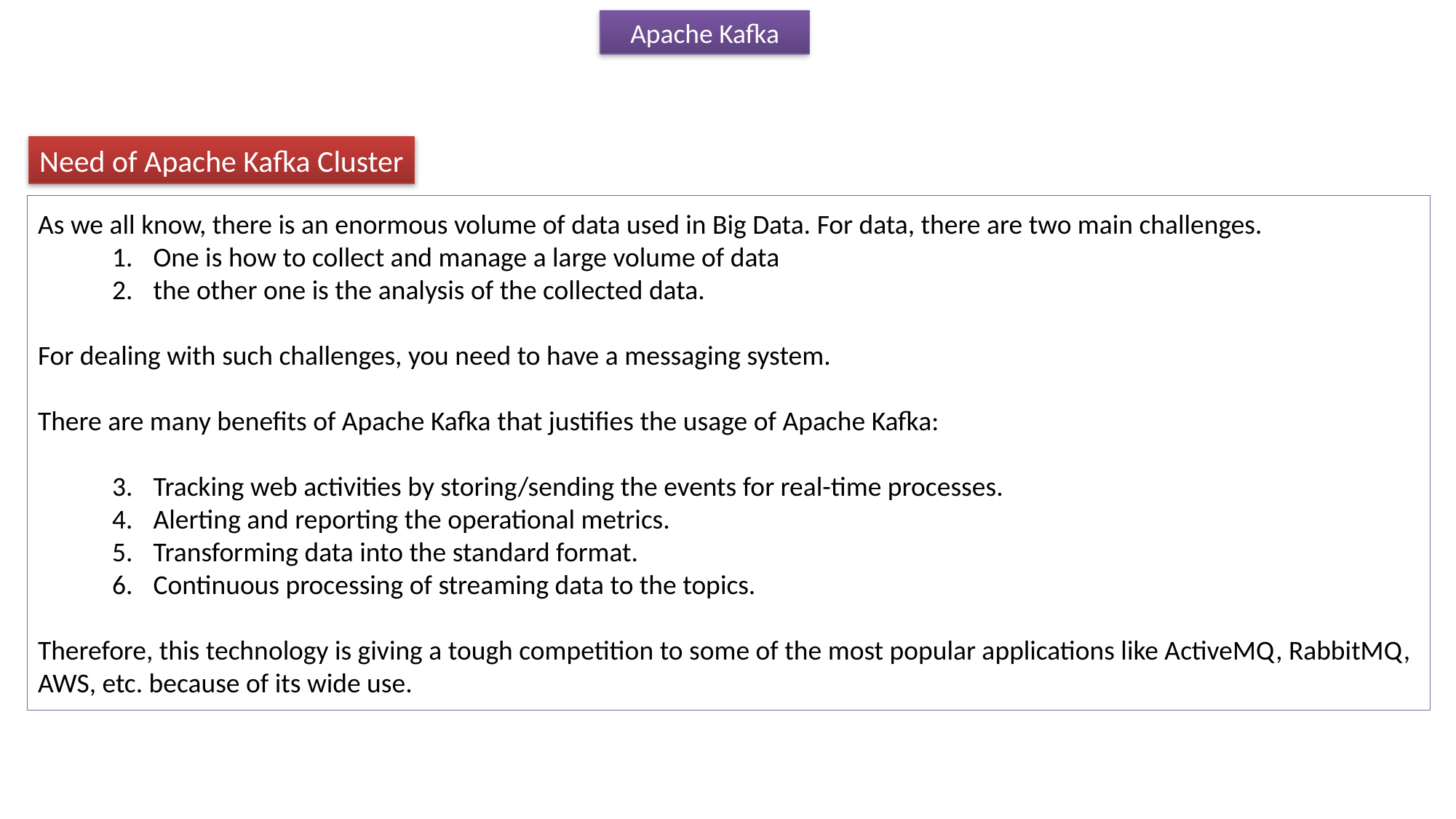

Apache Kafka

Need of Apache Kafka Cluster

As we all know, there is an enormous volume of data used in Big Data. For data, there are two main challenges.
One is how to collect and manage a large volume of data
the other one is the analysis of the collected data.
For dealing with such challenges, you need to have a messaging system.
There are many benefits of Apache Kafka that justifies the usage of Apache Kafka:
Tracking web activities by storing/sending the events for real-time processes.
Alerting and reporting the operational metrics.
Transforming data into the standard format.
Continuous processing of streaming data to the topics.

Therefore, this technology is giving a tough competition to some of the most popular applications like ActiveMQ, RabbitMQ, AWS, etc. because of its wide use.